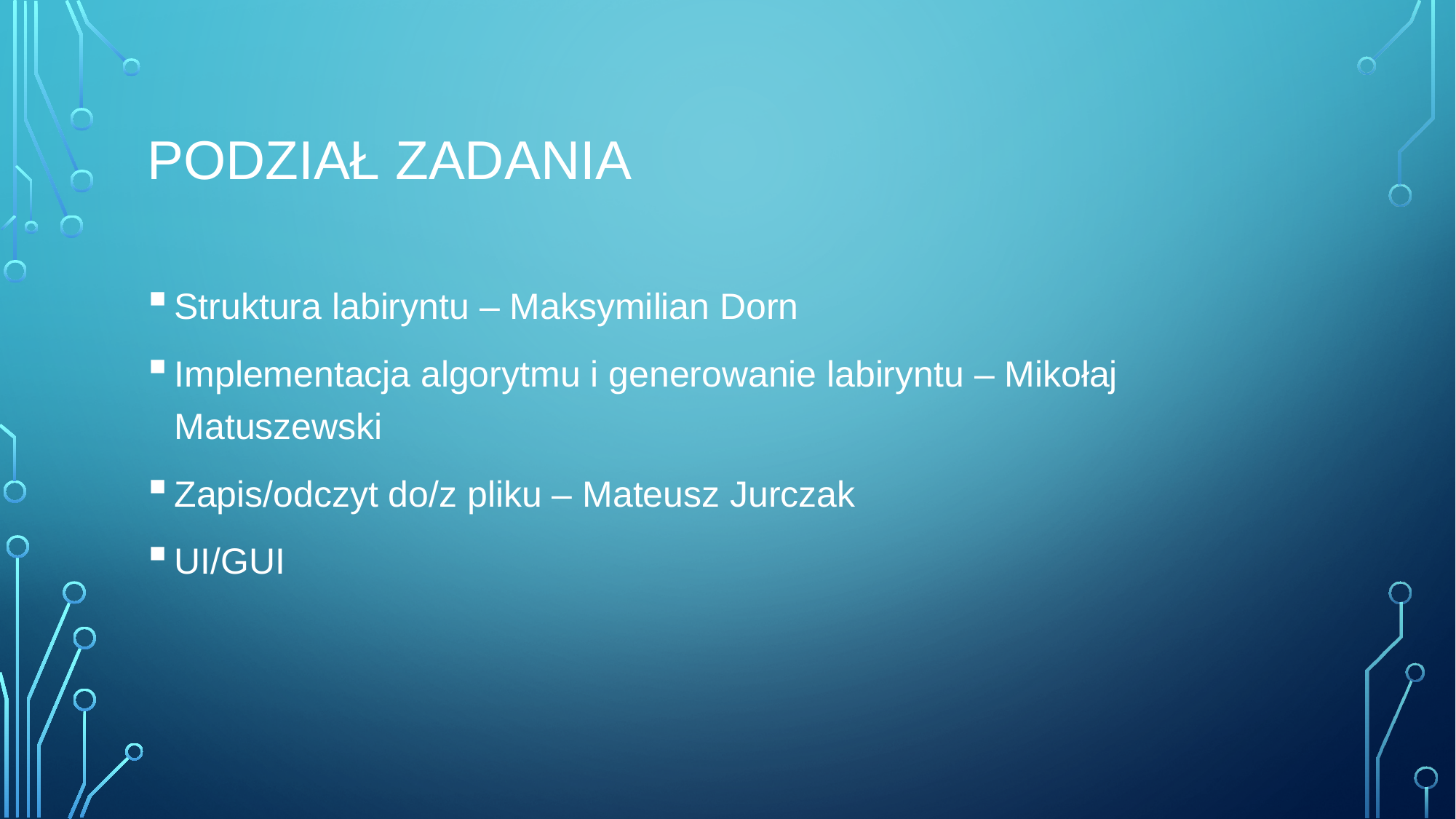

# Podział Zadania
Struktura labiryntu – Maksymilian Dorn
Implementacja algorytmu i generowanie labiryntu – Mikołaj Matuszewski
Zapis/odczyt do/z pliku – Mateusz Jurczak
UI/GUI